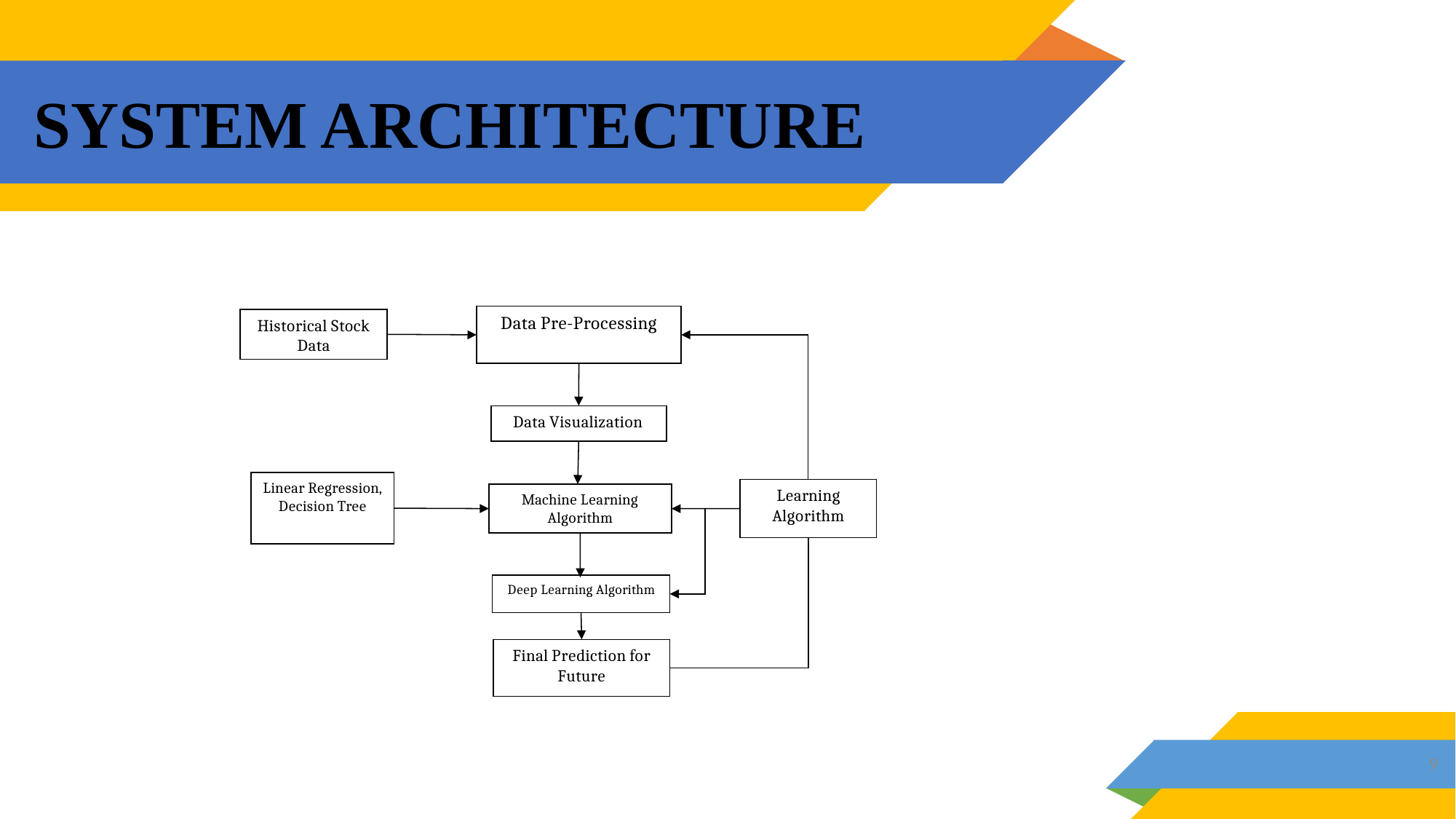

# SYSTEM ARCHITECTURE

Data Pre-Processing
Historical Stock Data

   Data Visualization

Linear Regression, Decision Tree
Learning Algorithm
Machine Learning Algorithm

Deep Learning Algorithm

Final Prediction for Future
9